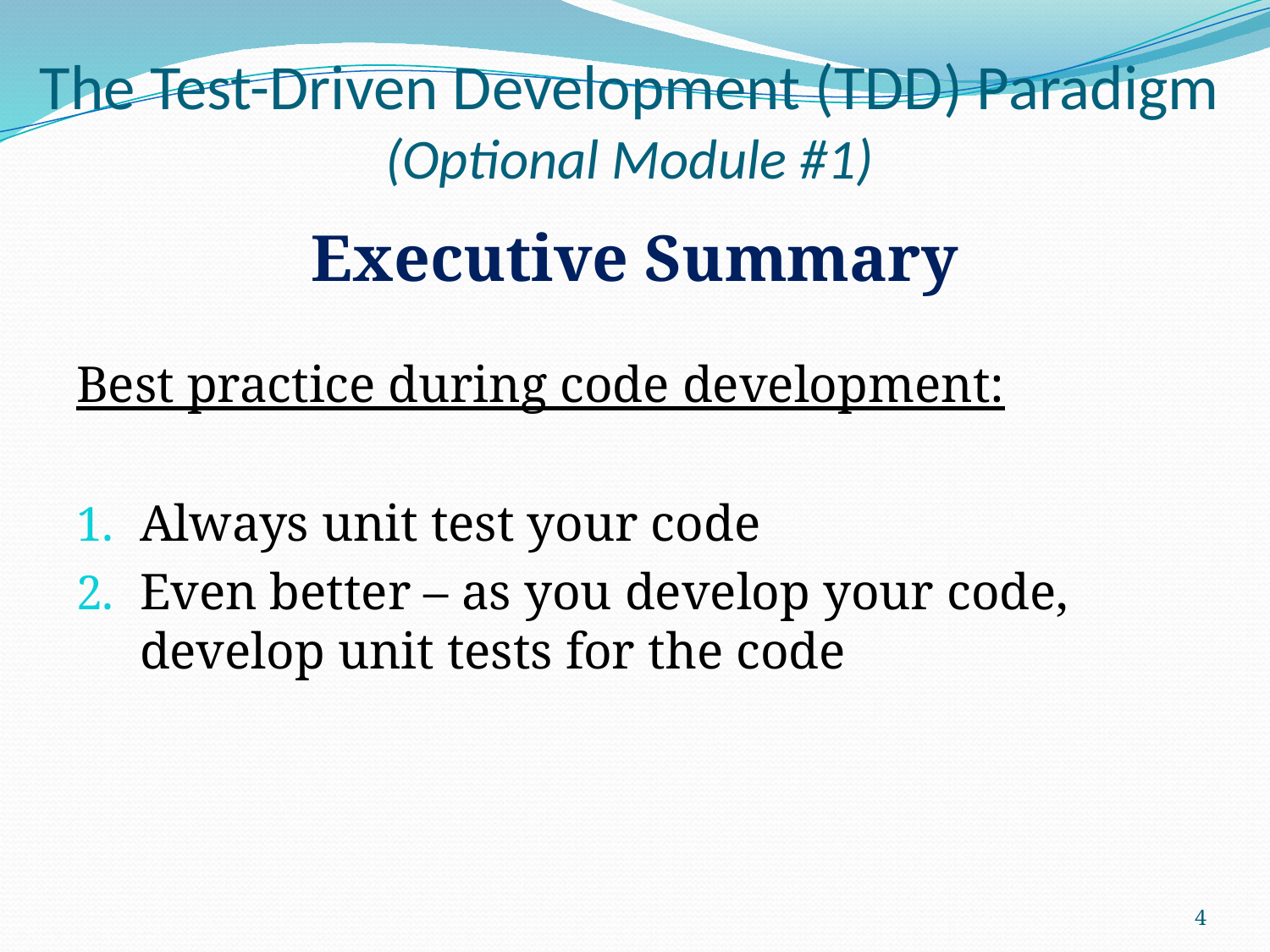

# The Test-Driven Development (TDD) Paradigm (Optional Module #1)
Executive Summary

Best practice during code development:

Always unit test your code
Even better – as you develop your code, develop unit tests for the code
4